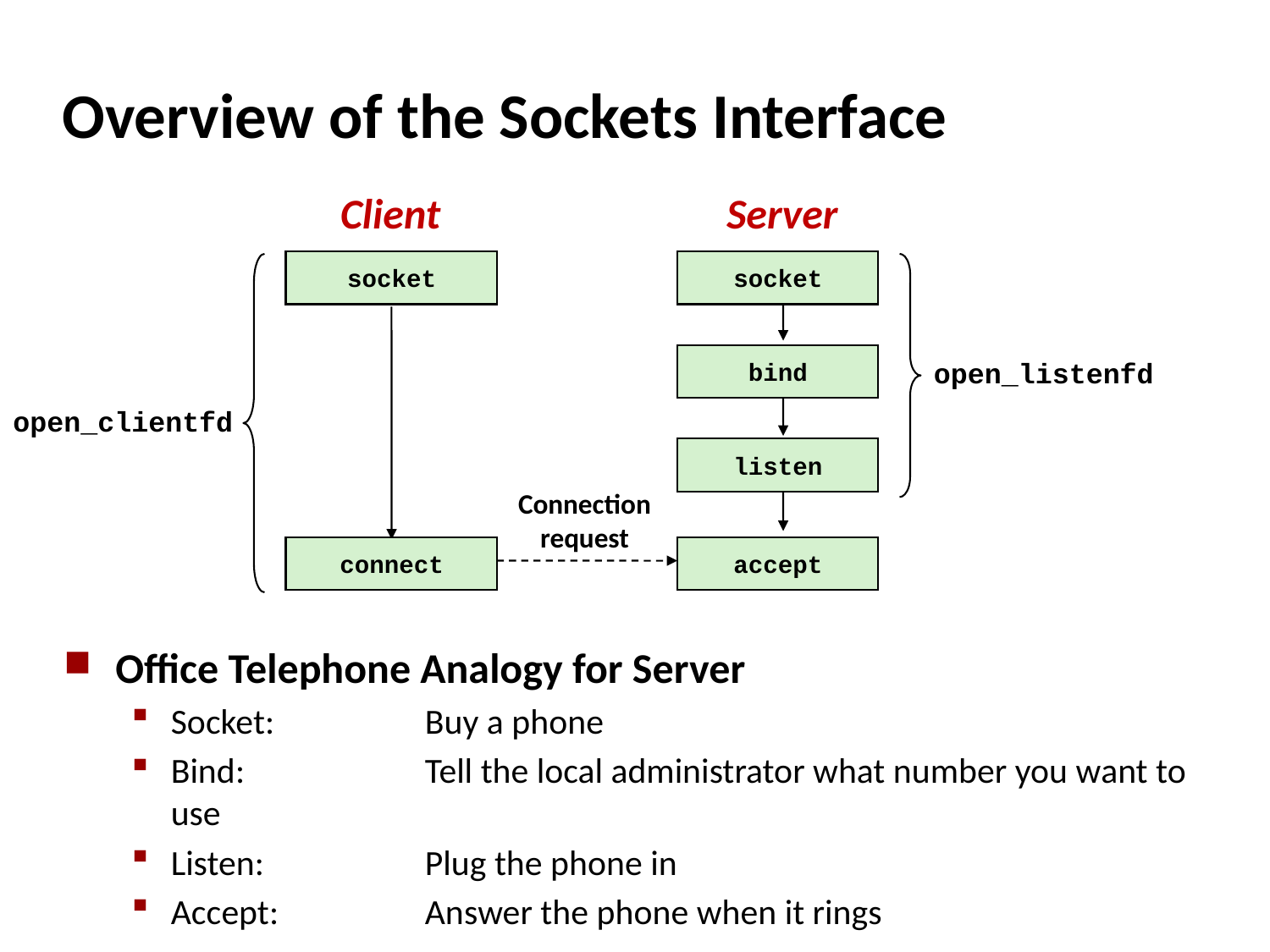

# Overview of the Sockets Interface
Client
Server
socket
socket

bind
open_listenfd

open_clientfd
listen
Connection
request

connect
accept

Office Telephone Analogy for Server
Socket: 	Buy a phone
Bind: 	Tell the local administrator what number you want to use
Listen: 	Plug the phone in
Accept: 	Answer the phone when it rings